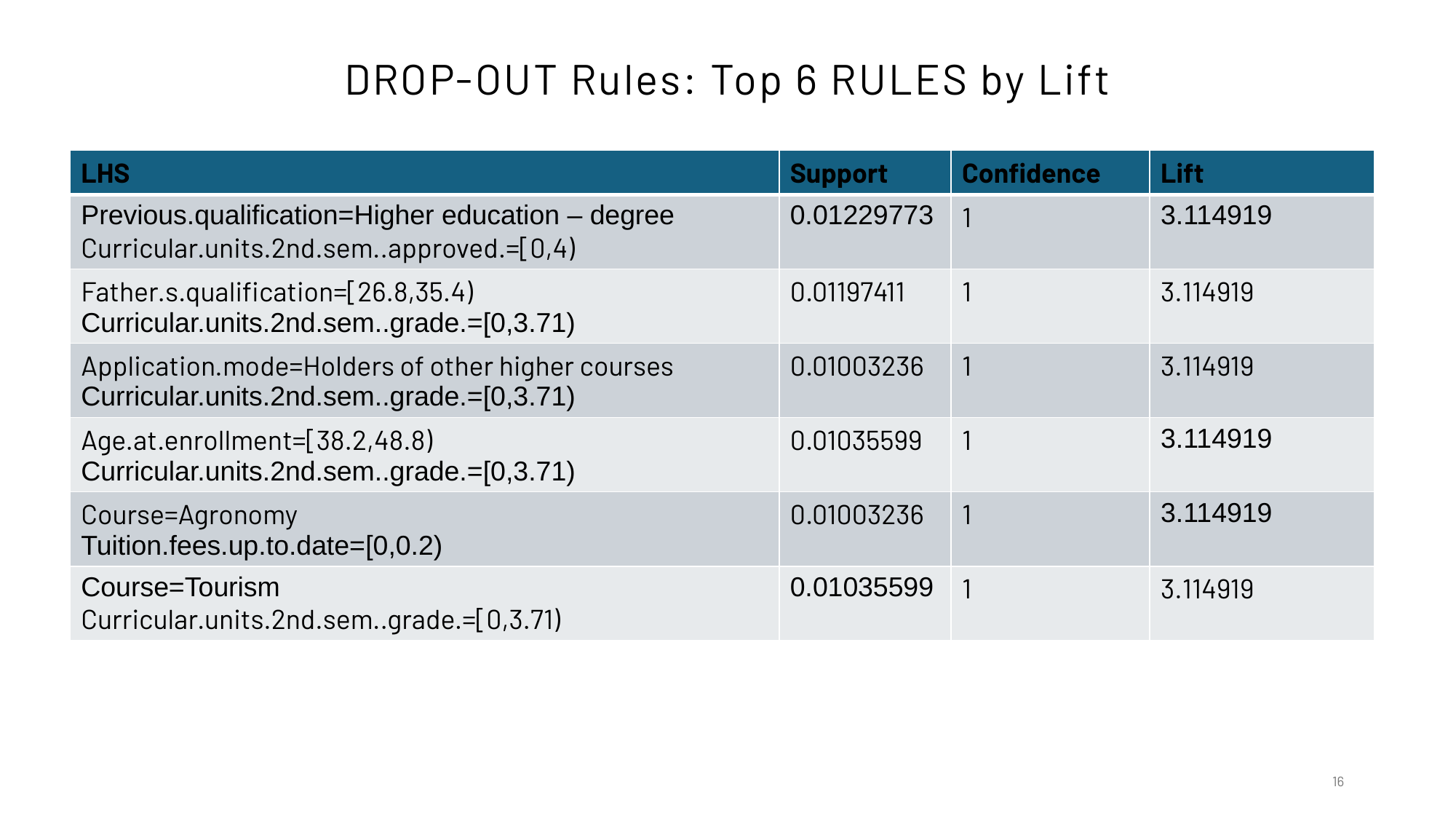

# DROP-OUT Rules: Top 6 RULES by Lift
| LHS | Support | Confidence | Lift |
| --- | --- | --- | --- |
| Previous.qualification=Higher education – degree Curricular.units.2nd.sem..approved.=[0,4) | 0.01229773 | 1 | 3.114919 |
| Father.s.qualification=[26.8,35.4) Curricular.units.2nd.sem..grade.=[0,3.71) | 0.01197411 | 1 | 3.114919 |
| Application.mode=Holders of other higher courses Curricular.units.2nd.sem..grade.=[0,3.71) | 0.01003236 | 1 | 3.114919 |
| Age.at.enrollment=[38.2,48.8) Curricular.units.2nd.sem..grade.=[0,3.71) | 0.01035599 | 1 | 3.114919 |
| Course=Agronomy Tuition.fees.up.to.date=[0,0.2) | 0.01003236 | 1 | 3.114919 |
| Course=Tourism Curricular.units.2nd.sem..grade.=[0,3.71) | 0.01035599 | 1 | 3.114919 |
16